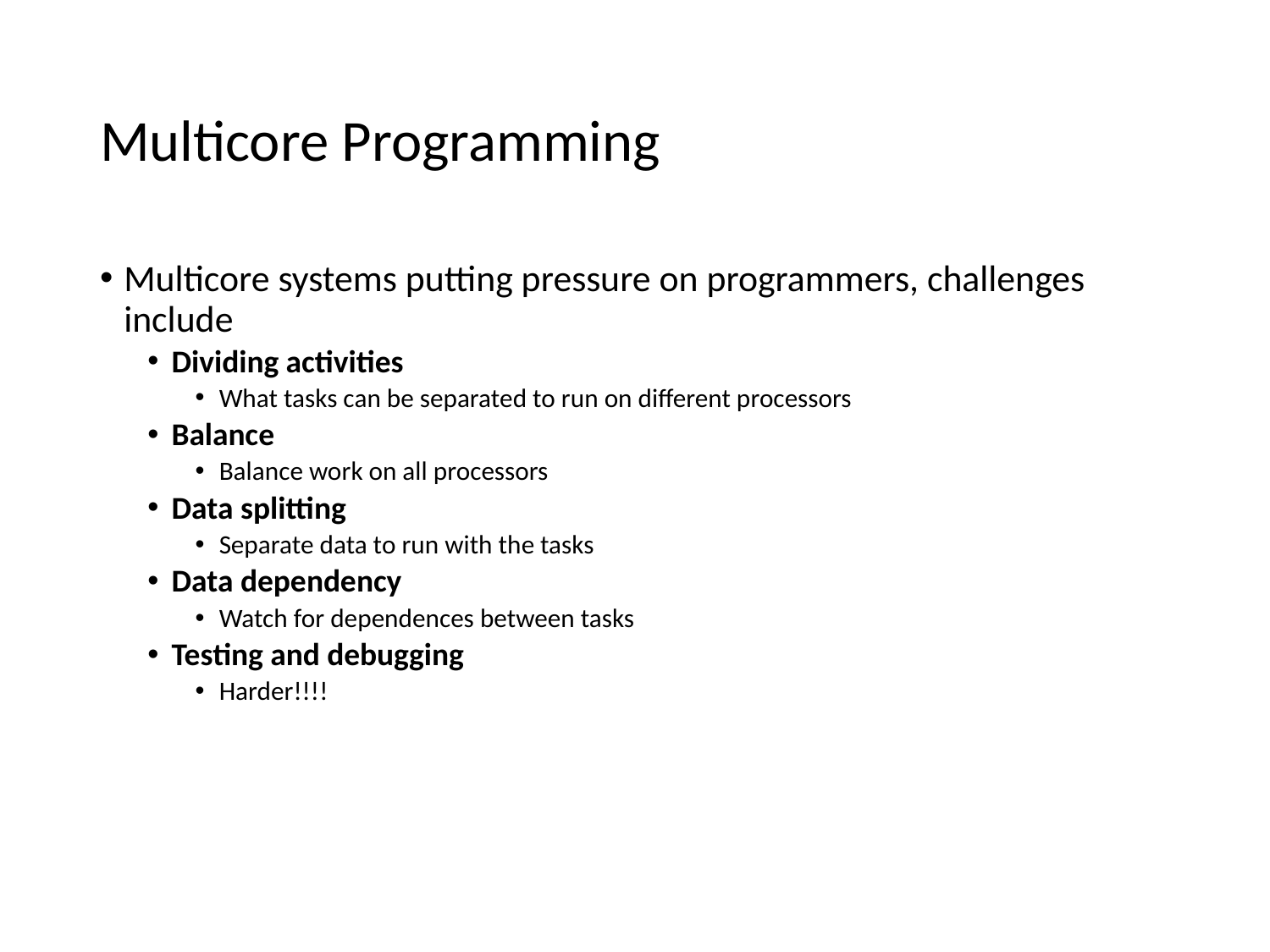

# Multicore Programming
Multicore systems putting pressure on programmers, challenges include
Dividing activities
What tasks can be separated to run on different processors
Balance
Balance work on all processors
Data splitting
Separate data to run with the tasks
Data dependency
Watch for dependences between tasks
Testing and debugging
Harder!!!!